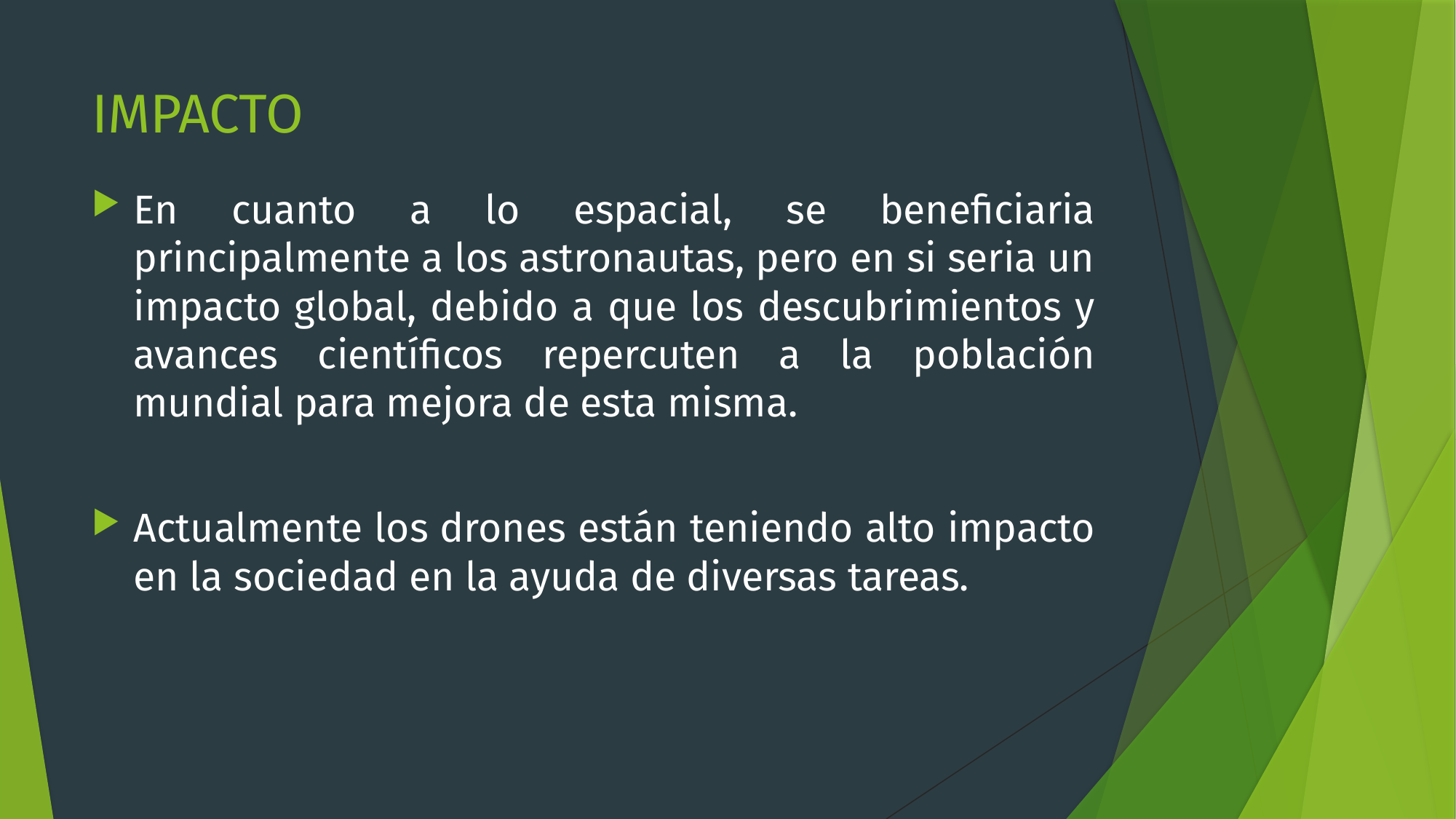

# IMPACTO
En cuanto a lo espacial, se beneficiaria principalmente a los astronautas, pero en si seria un impacto global, debido a que los descubrimientos y avances científicos repercuten a la población mundial para mejora de esta misma.

Actualmente los drones están teniendo alto impacto en la sociedad en la ayuda de diversas tareas.